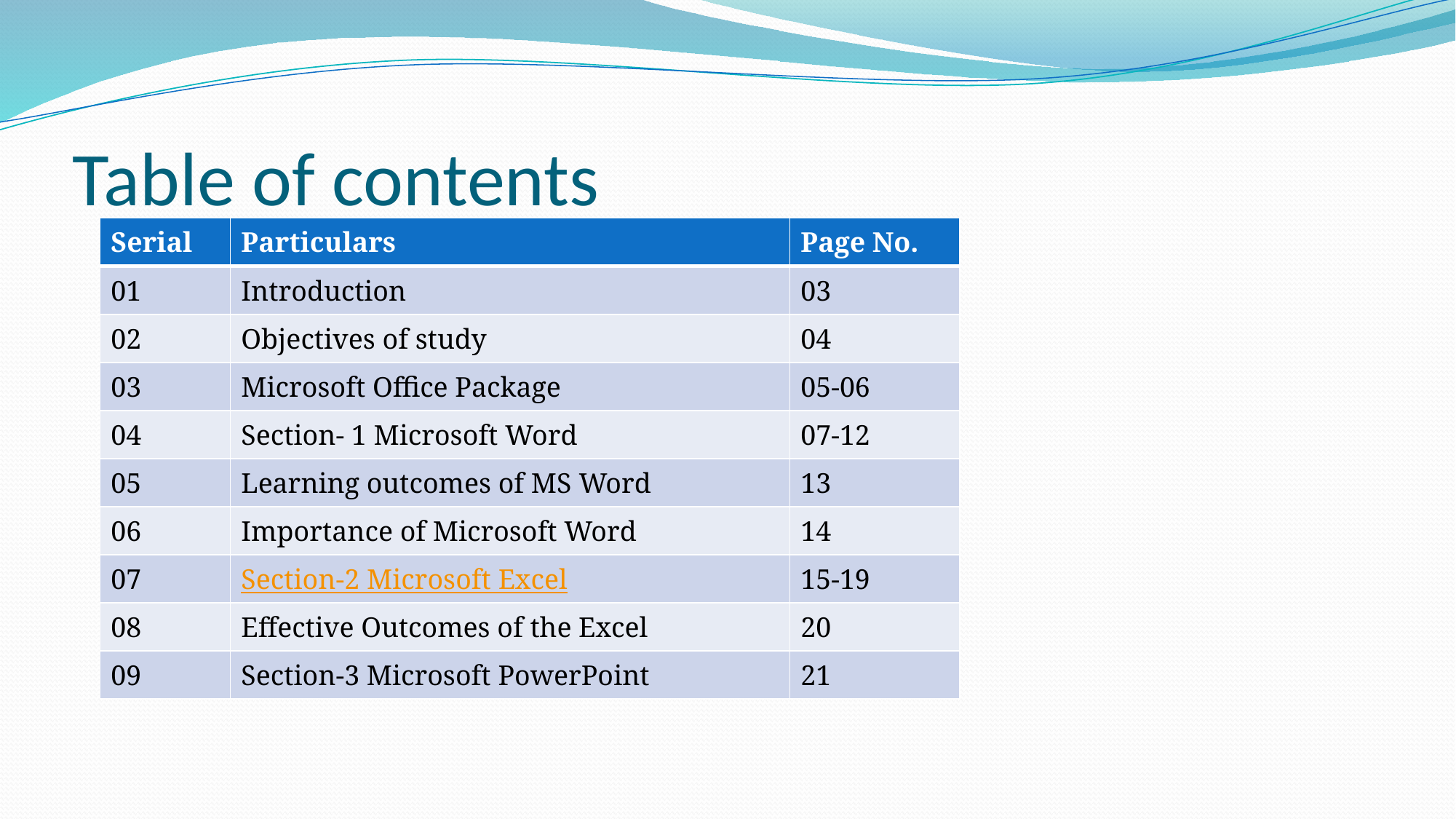

# Table of contents
| Serial | Particulars | Page No. |
| --- | --- | --- |
| 01 | Introduction | 03 |
| 02 | Objectives of study | 04 |
| 03 | Microsoft Office Package | 05-06 |
| 04 | Section- 1 Microsoft Word | 07-12 |
| 05 | Learning outcomes of MS Word | 13 |
| 06 | Importance of Microsoft Word | 14 |
| 07 | Section-2 Microsoft Excel | 15-19 |
| 08 | Effective Outcomes of the Excel | 20 |
| 09 | Section-3 Microsoft PowerPoint | 21 |